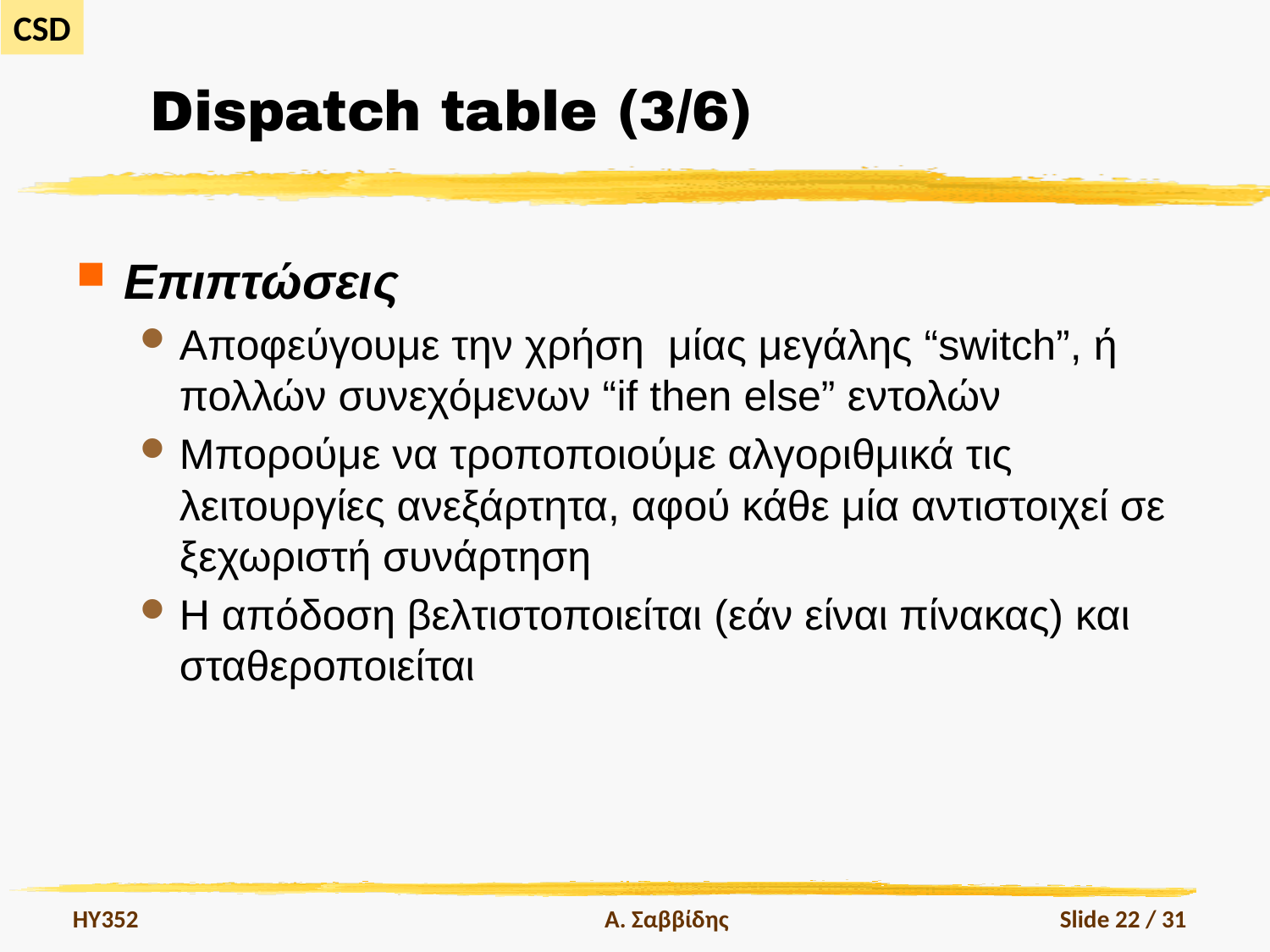

# Dispatch table (3/6)
Επιπτώσεις
Αποφεύγουμε την χρήση  μίας μεγάλης “switch”, ή πολλών συνεχόμενων “if then else” εντολών
Μπορούμε να τροποποιούμε αλγοριθμικά τις λειτουργίες ανεξάρτητα, αφού κάθε μία αντιστοιχεί σε ξεχωριστή συνάρτηση
Η απόδοση βελτιστοποιείται (εάν είναι πίνακας) και σταθεροποιείται
HY352
Α. Σαββίδης
Slide 22 / 31